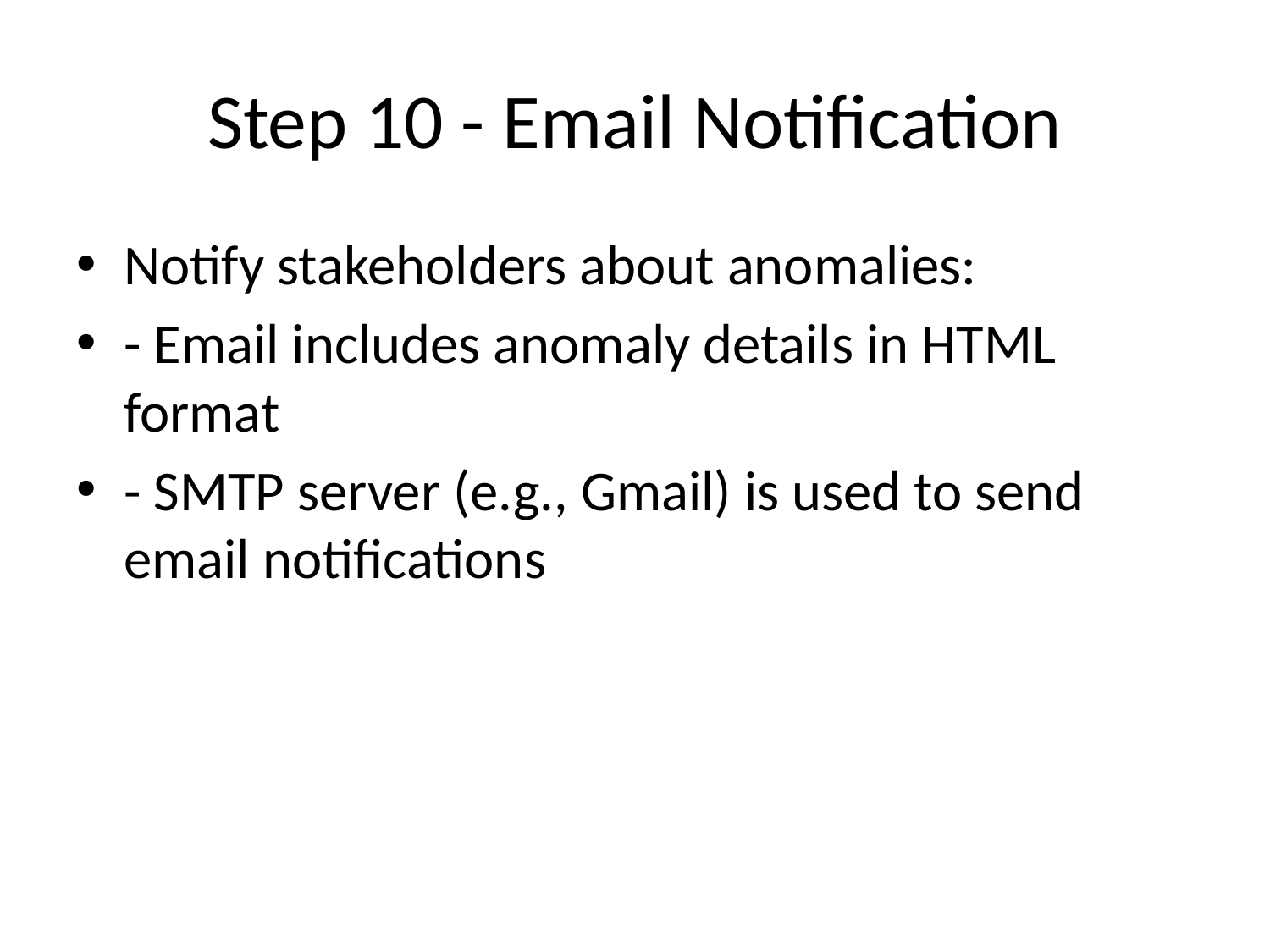

# Step 10 - Email Notification
Notify stakeholders about anomalies:
- Email includes anomaly details in HTML format
- SMTP server (e.g., Gmail) is used to send email notifications